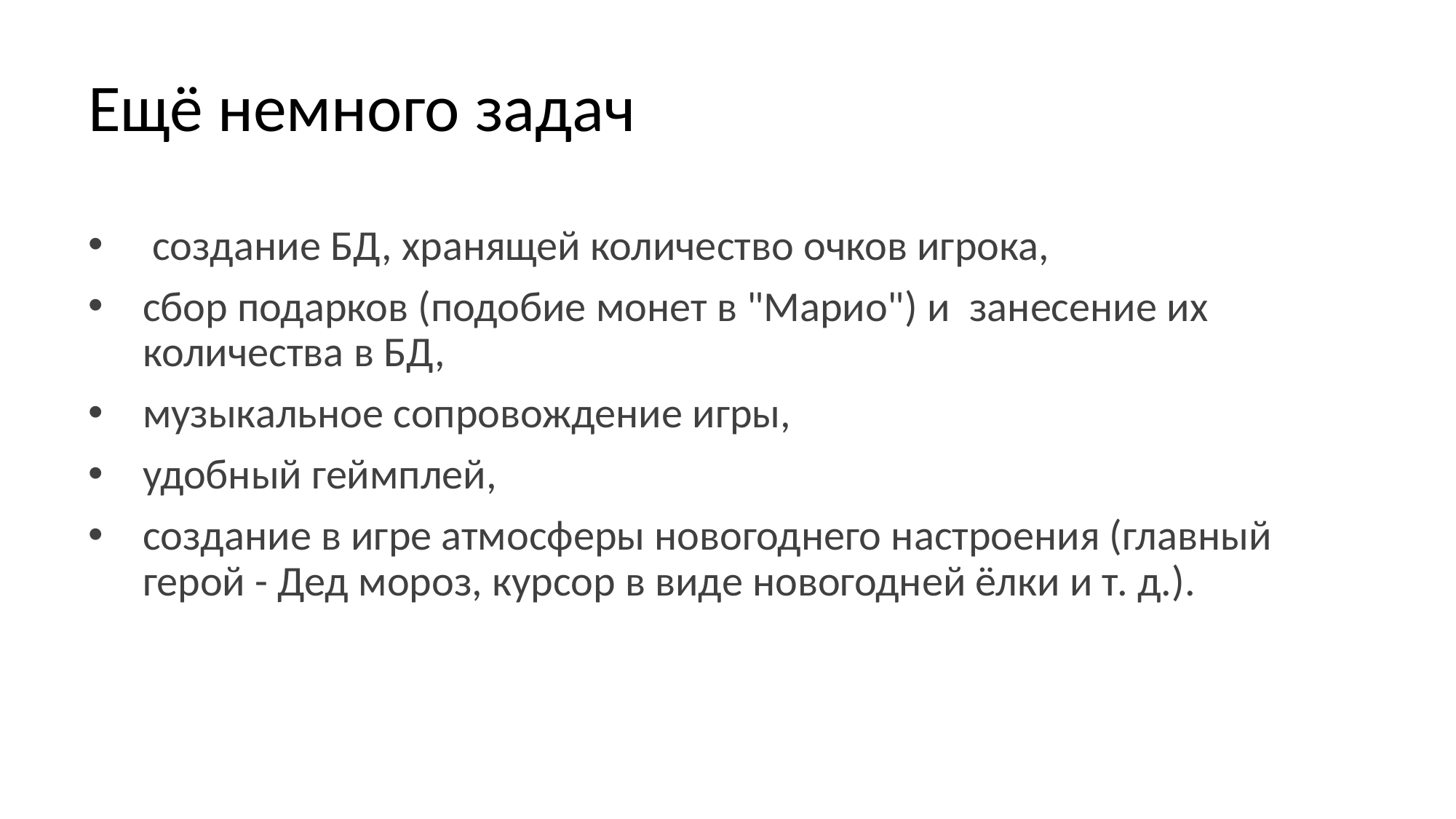

# Ещё немного задач
 создание БД, хранящей количество очков игрока,
сбор подарков (подобие монет в "Марио") и  занесение их количества в БД,
музыкальное сопровождение игры,
удобный геймплей,
создание в игре атмосферы новогоднего настроения (главный герой - Дед мороз, курсор в виде новогодней ёлки и т. д.).